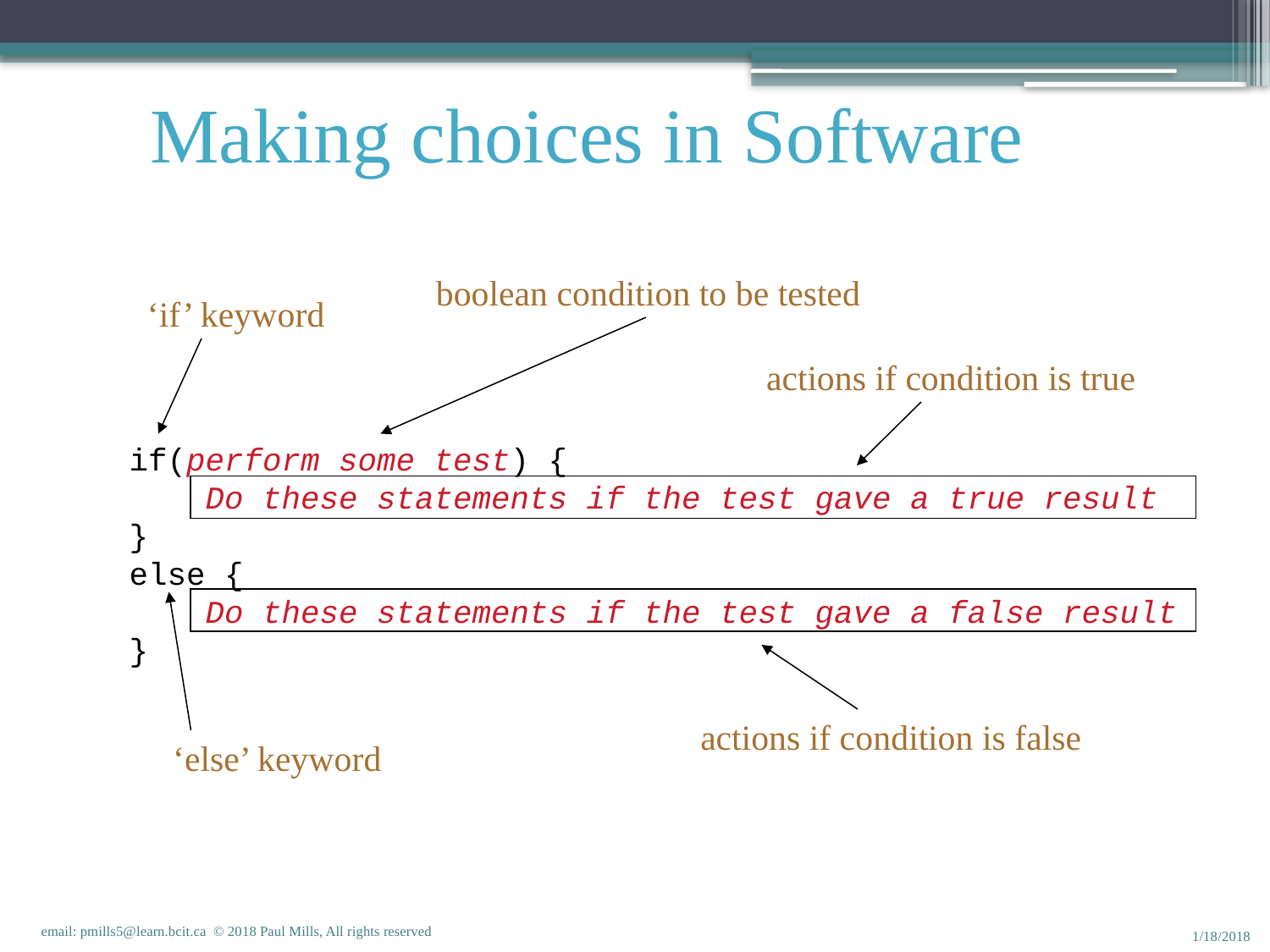

Making choices in Software
boolean condition to be tested
‘if’ keyword

actions if condition is true

if(perform some test) {
    Do these statements if the test gave a true result
}
else {
    Do these statements if the test gave a false result
}

actions if condition is false
‘else’ keyword
email: pmills5@learn.bcit.ca  © 2018 Paul Mills, All rights reserved
1/18/2018